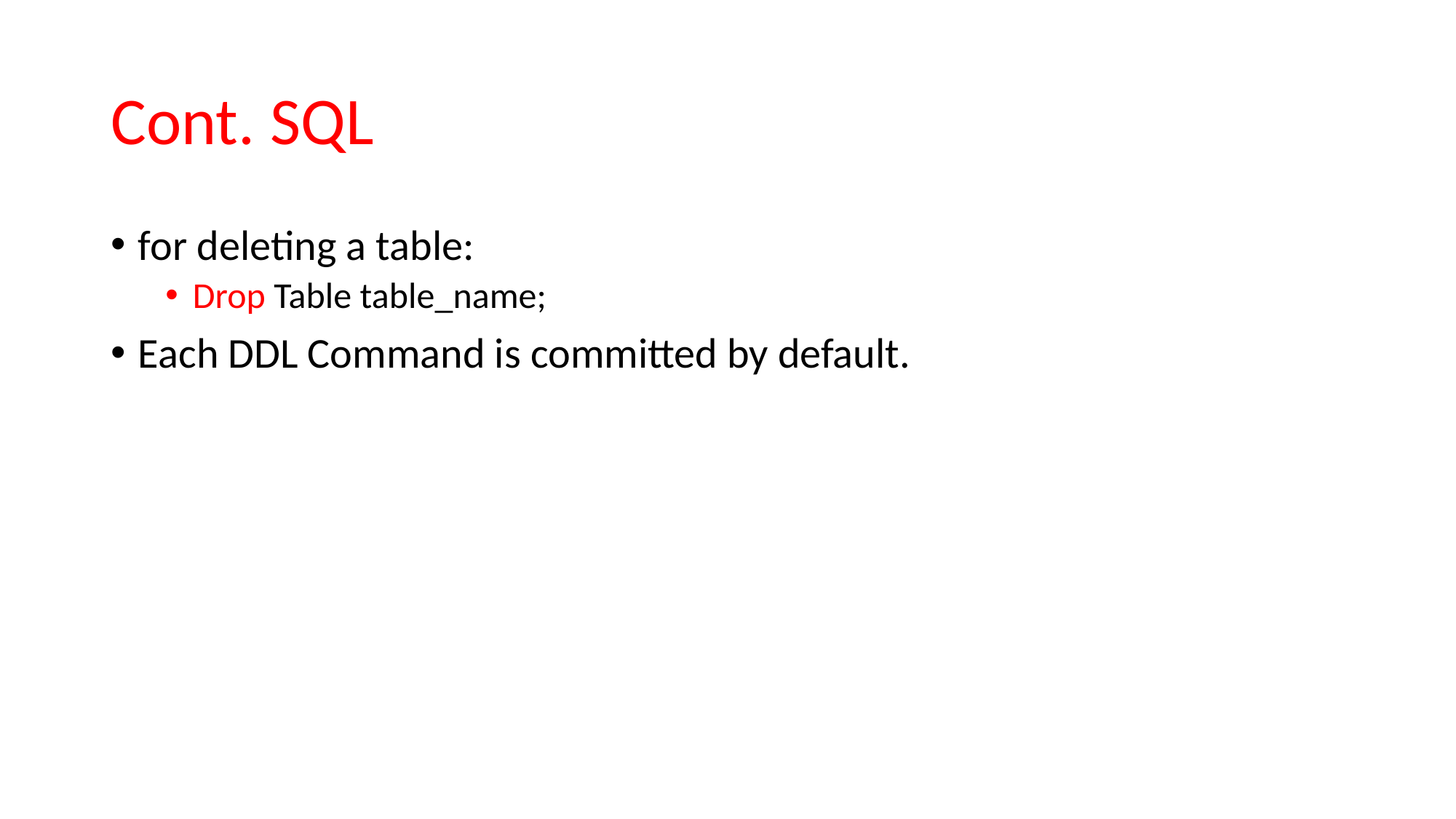

# Cont. SQL
for deleting a table:
Drop Table table_name;
Each DDL Command is committed by default.